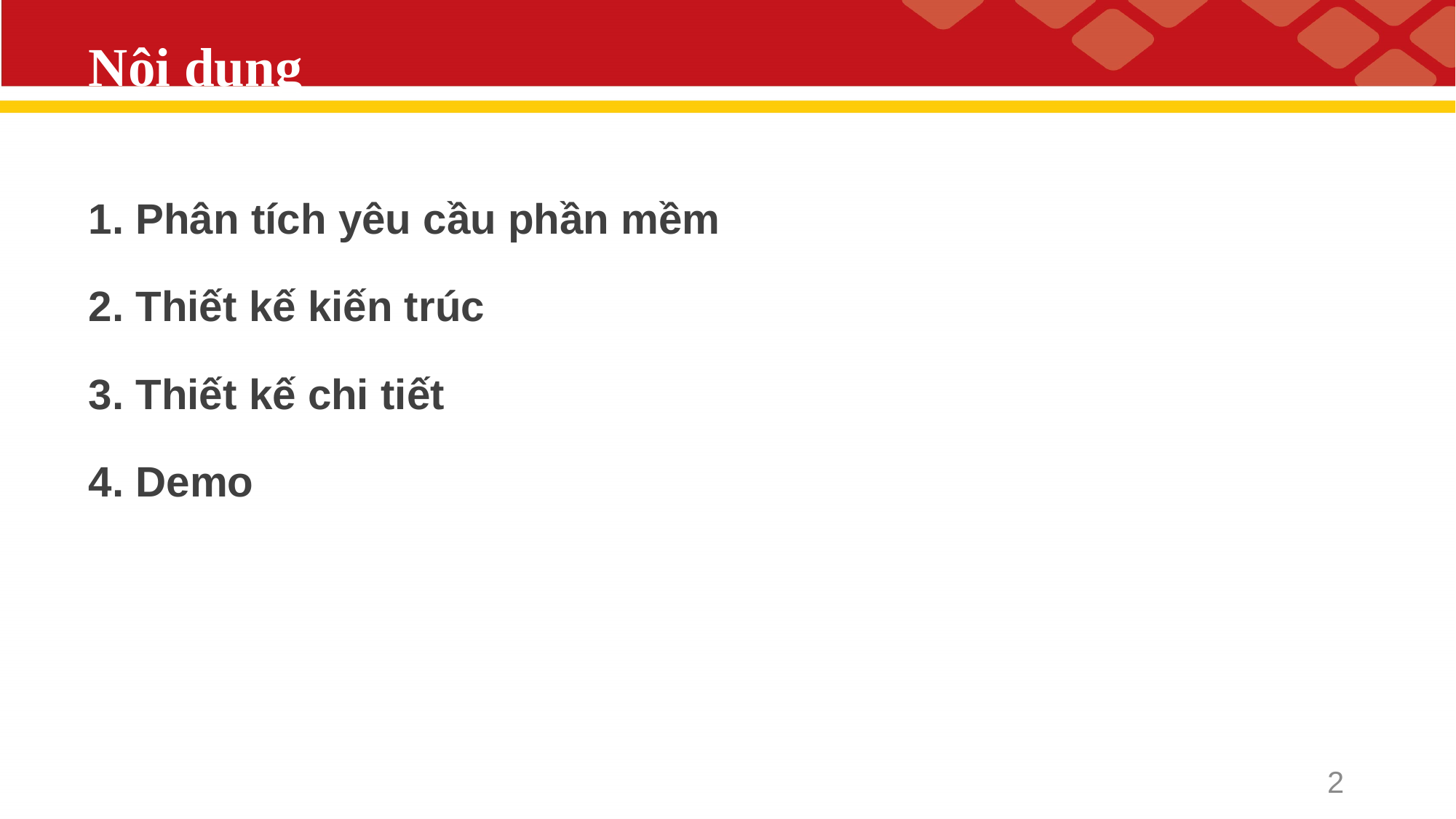

# Nội dung
1. Phân tích yêu cầu phần mềm
2. Thiết kế kiến trúc
3. Thiết kế chi tiết
4. Demo
2